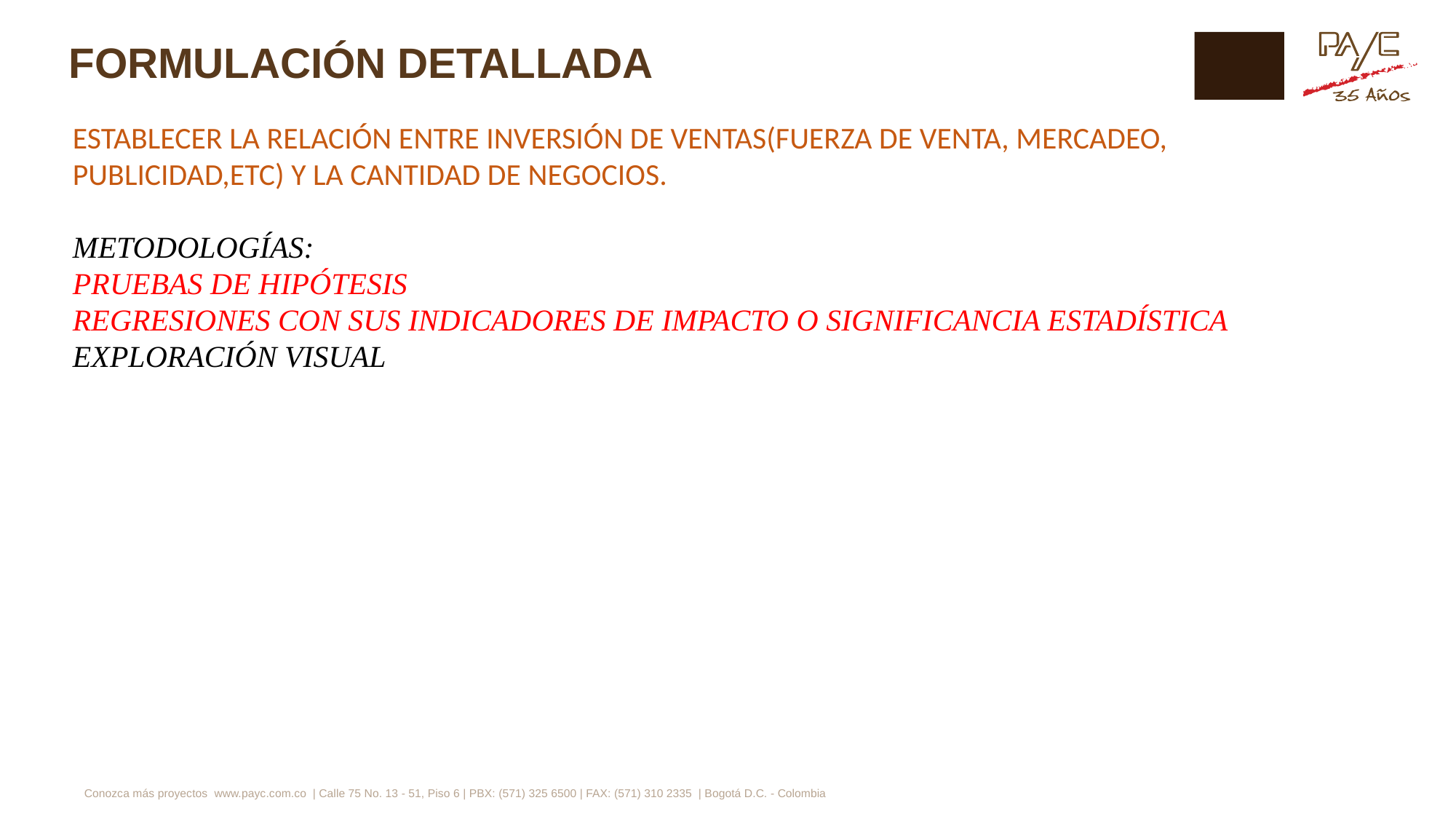

# FORMULACIÓN DETALLADA
ESTABLECER LA RELACIÓN ENTRE INVERSIÓN DE VENTAS(FUERZA DE VENTA, MERCADEO, PUBLICIDAD,ETC) Y LA CANTIDAD DE NEGOCIOS.

METODOLOGÍAS:
PRUEBAS DE HIPÓTESIS
REGRESIONES CON SUS INDICADORES DE IMPACTO O SIGNIFICANCIA ESTADÍSTICA
EXPLORACIÓN VISUAL